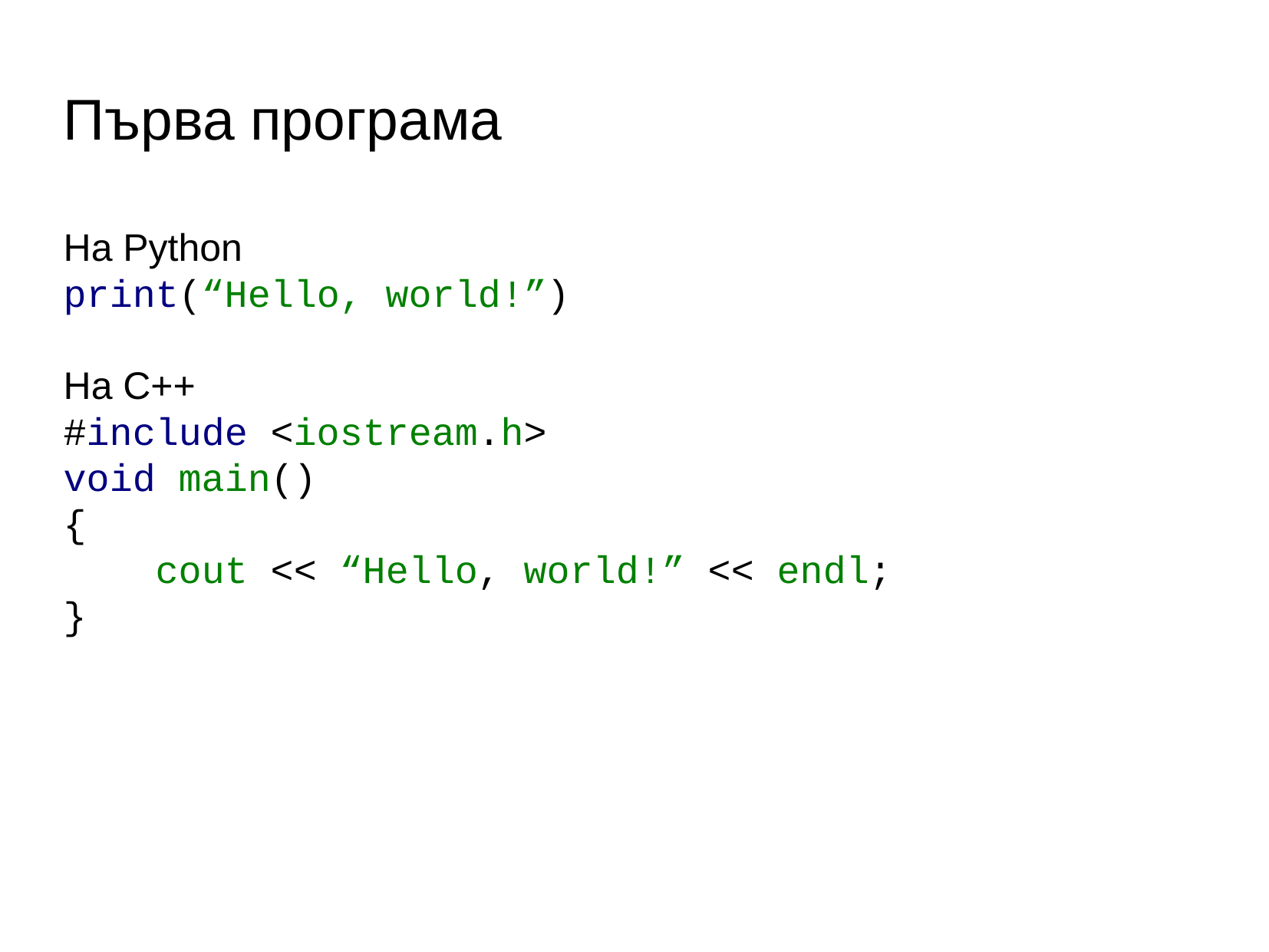

Първа програма
На Python
print(“Hello, world!”)

На C++
#include <iostream.h>
void main()
{
    cout << “Hello, world!” << endl;
}